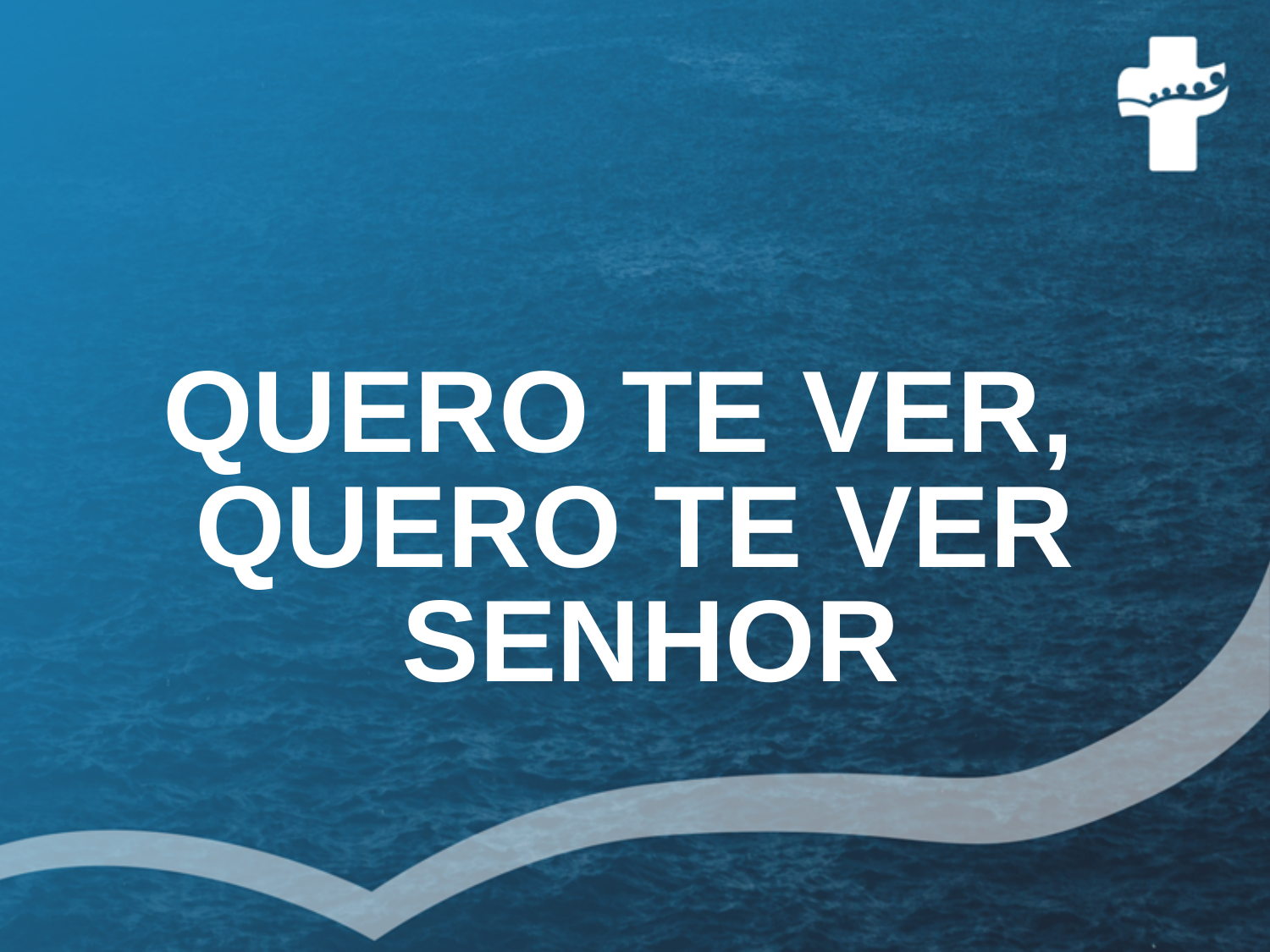

# QUERO TE VER, QUERO TE VER SENHOR